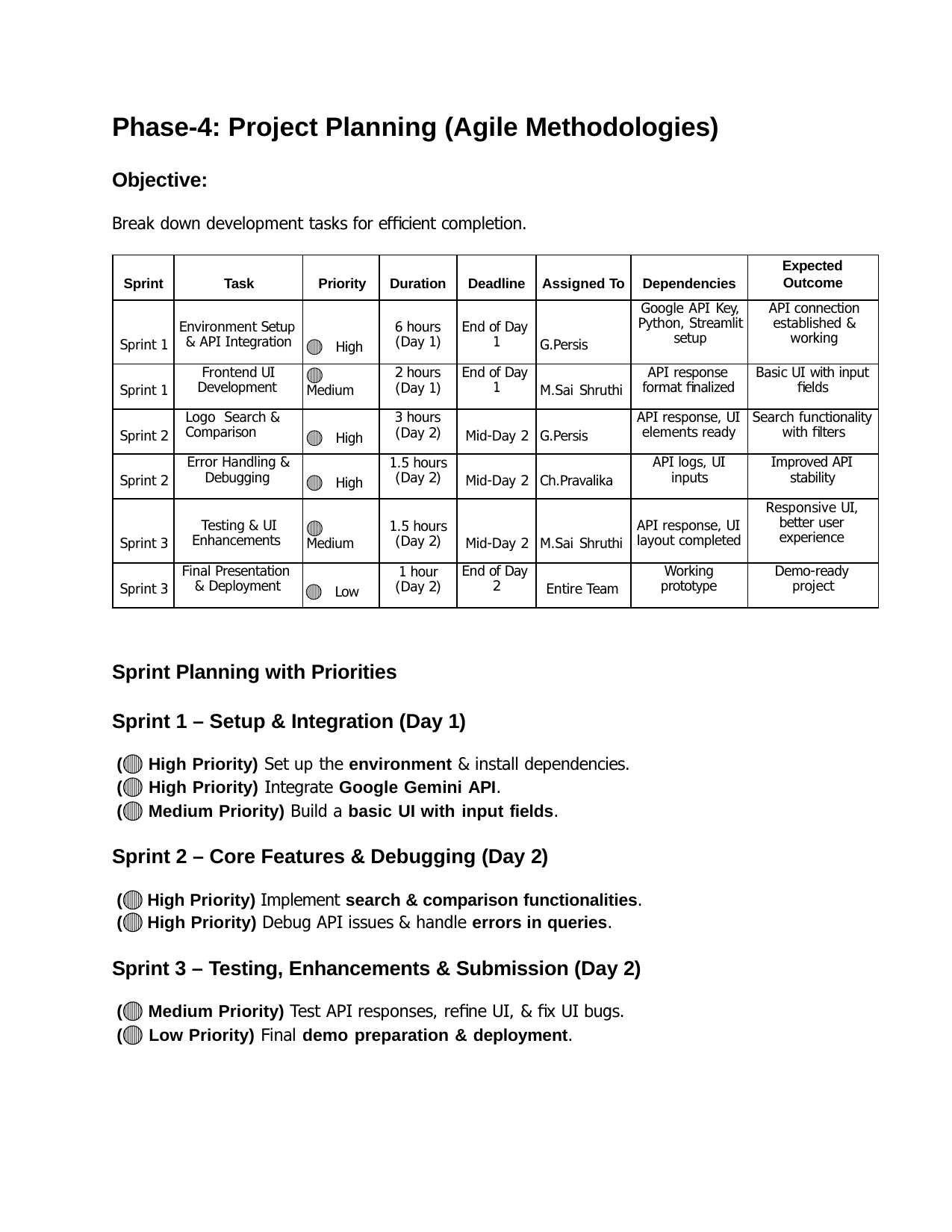

Phase-4: Project Planning (Agile Methodologies)
Objective:
Break down development tasks for efficient completion.
| Sprint | Task | Priority | Duration | Deadline | Assigned To | Dependencies | Expected Outcome |
| --- | --- | --- | --- | --- | --- | --- | --- |
| Sprint 1 | Environment Setup & API Integration | 🔴 High | 6 hours (Day 1) | End of Day 1 | G.Persis | Google API Key, Python, Streamlit setup | API connection established & working |
| Sprint 1 | Frontend UI Development | 🔴 Medium | 2 hours (Day 1) | End of Day 1 | M.Sai Shruthi | API response format finalized | Basic UI with input fields |
| Sprint 2 | Logo Search & Comparison | 🔴 High | 3 hours (Day 2) | Mid-Day 2 | G.Persis | API response, UI elements ready | Search functionality with filters |
| Sprint 2 | Error Handling & Debugging | 🔴 High | 1.5 hours (Day 2) | Mid-Day 2 | Ch.Pravalika | API logs, UI inputs | Improved API stability |
| Sprint 3 | Testing & UI Enhancements | 🔴 Medium | 1.5 hours (Day 2) | Mid-Day 2 | M.Sai Shruthi | API response, UI layout completed | Responsive UI, better user experience |
| Sprint 3 | Final Presentation & Deployment | 🔴 Low | 1 hour (Day 2) | End of Day 2 | Entire Team | Working prototype | Demo-ready project |
Sprint Planning with Priorities

Sprint 1 – Setup & Integration (Day 1)
(🔴 High Priority) Set up the environment & install dependencies.
(🔴 High Priority) Integrate Google Gemini API.
(🔴 Medium Priority) Build a basic UI with input fields.

Sprint 2 – Core Features & Debugging (Day 2)
(🔴 High Priority) Implement search & comparison functionalities. (🔴 High Priority) Debug API issues & handle errors in queries.

Sprint 3 – Testing, Enhancements & Submission (Day 2)
(🔴 Medium Priority) Test API responses, refine UI, & fix UI bugs.
(🔴 Low Priority) Final demo preparation & deployment.